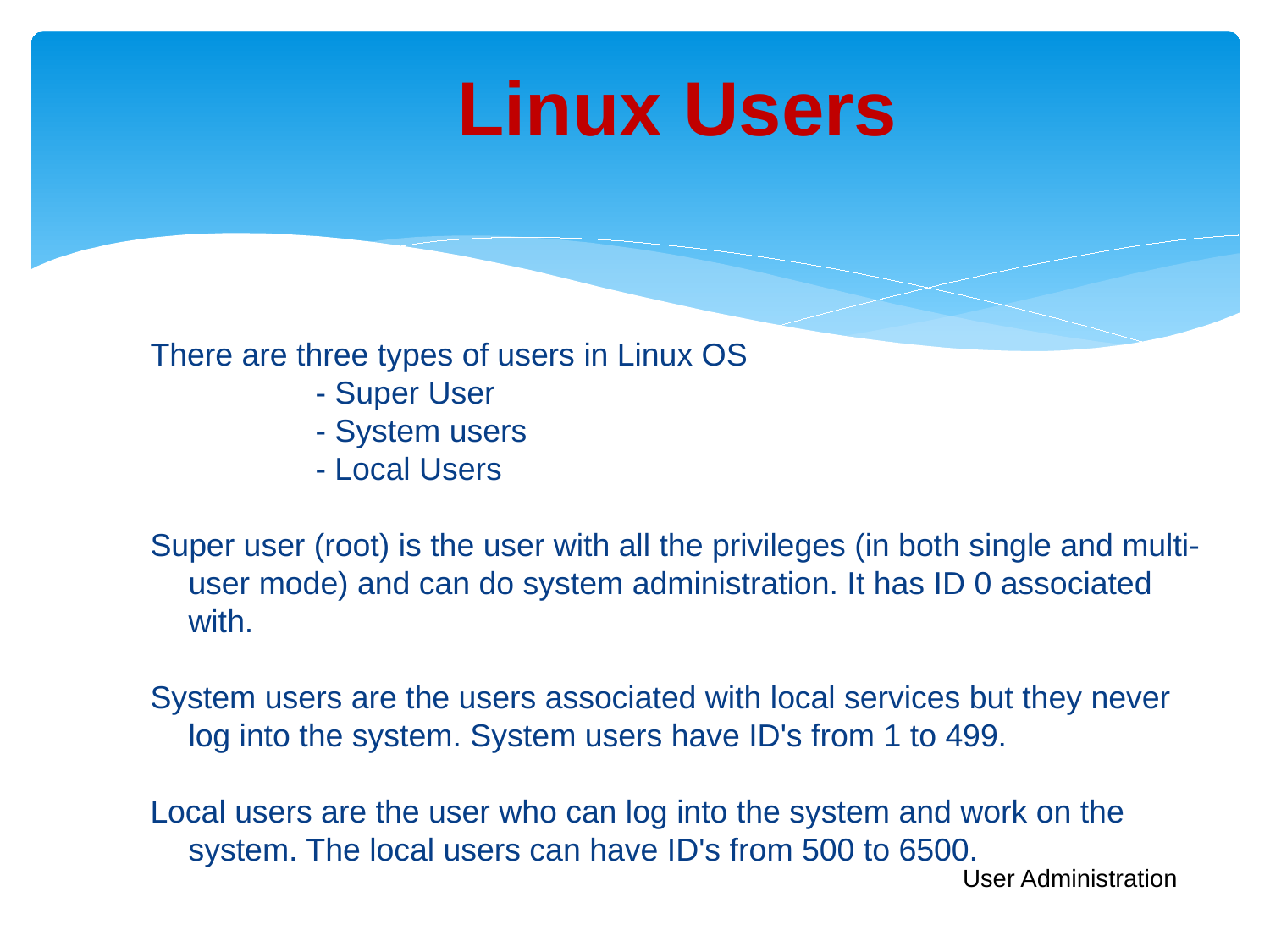

# Linux Users
There are three types of users in Linux OS
		- Super User
		- System users
		- Local Users

Super user (root) is the user with all the privileges (in both single and multi-user mode) and can do system administration. It has ID 0 associated with.

System users are the users associated with local services but they never log into the system. System users have ID's from 1 to 499.

Local users are the user who can log into the system and work on the system. The local users can have ID's from 500 to 6500.
User Administration